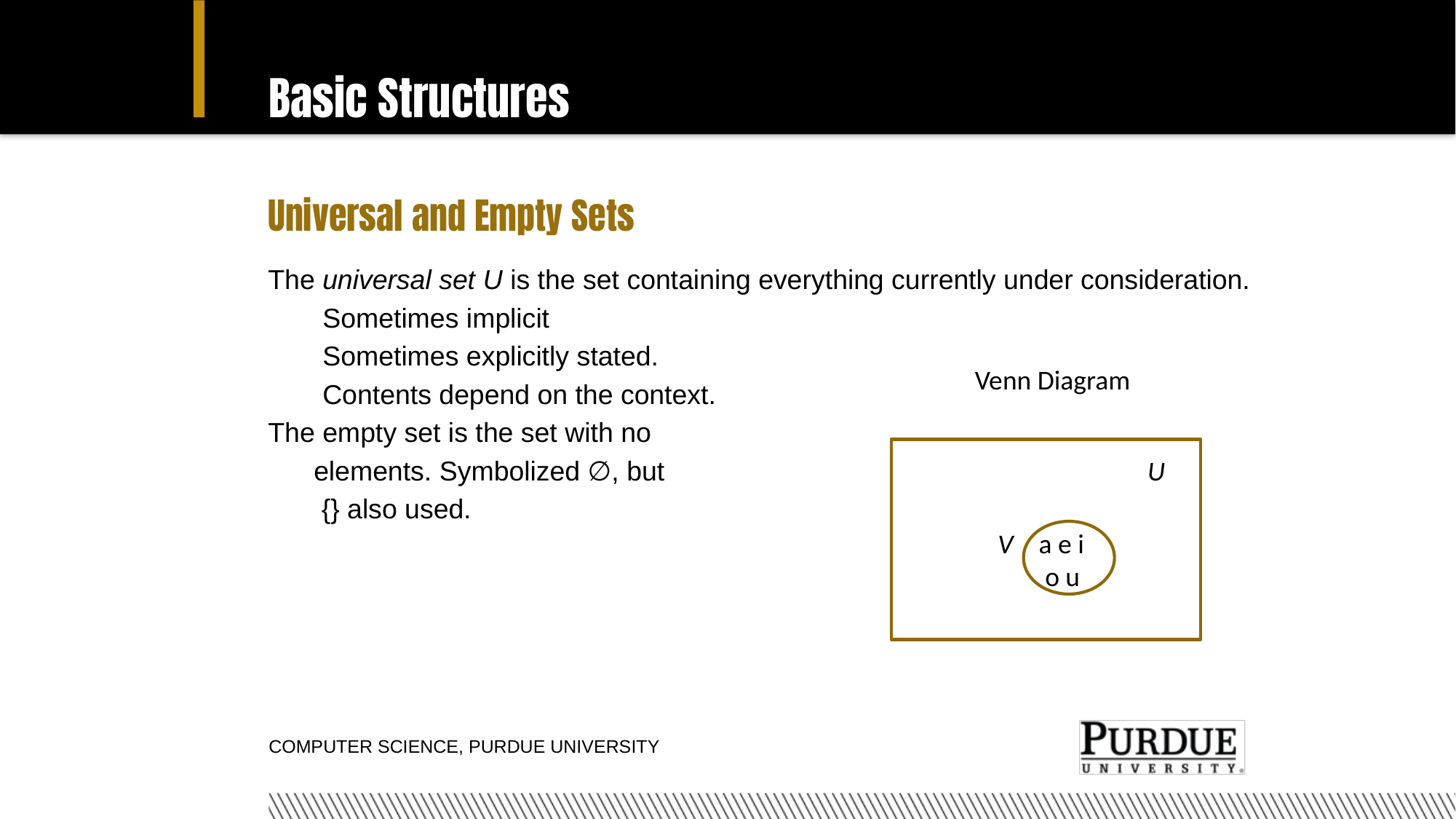

# Basic Structures
Universal and Empty Sets
The universal set U is the set containing everything currently under consideration.
Sometimes implicit
Sometimes explicitly stated.
Contents depend on the context.
The empty set is the set with no
      elements. Symbolized ∅, but
       {} also used.
Venn Diagram

U
V
   a e i
    o u

Computer Science, Purdue University